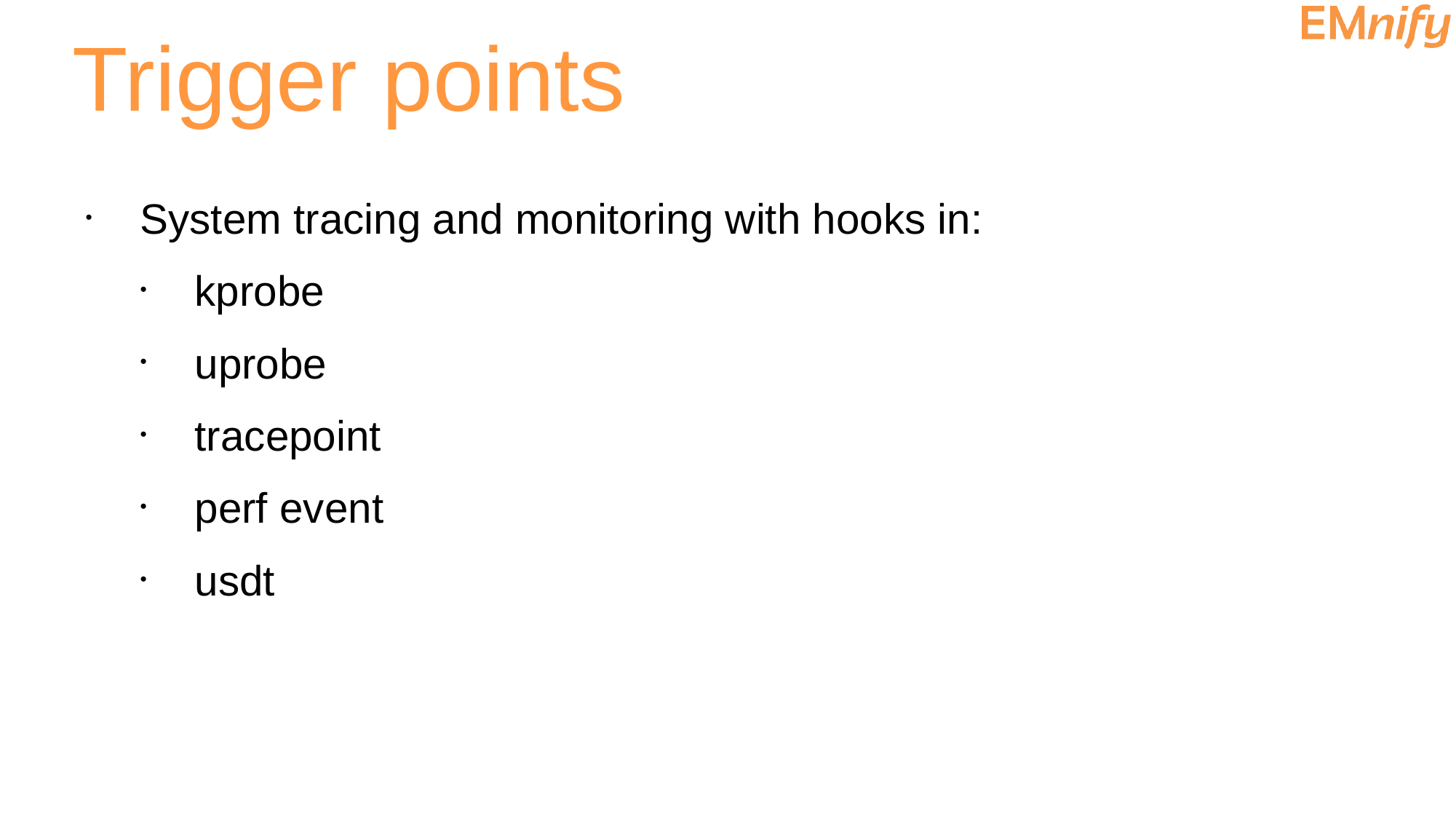

Trigger points
System tracing and monitoring with hooks in:
kprobe
uprobe
tracepoint
perf event
usdt